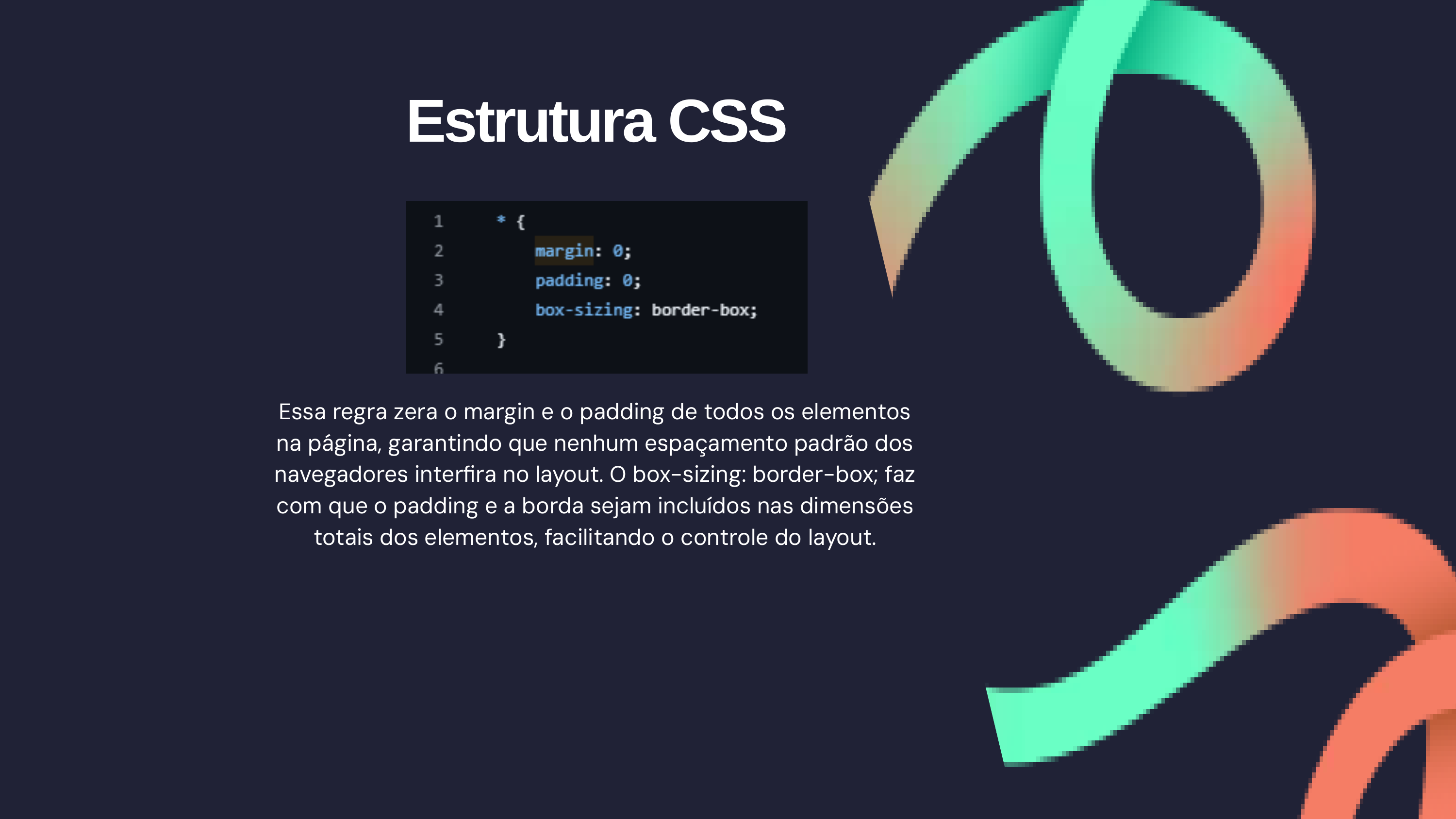

Estrutura CSS

Essa regra zera o margin e o padding de todos os elementos na página, garantindo que nenhum espaçamento padrão dos navegadores interfira no layout. O box-sizing: border-box; faz com que o padding e a borda sejam incluídos nas dimensões totais dos elementos, facilitando o controle do layout.